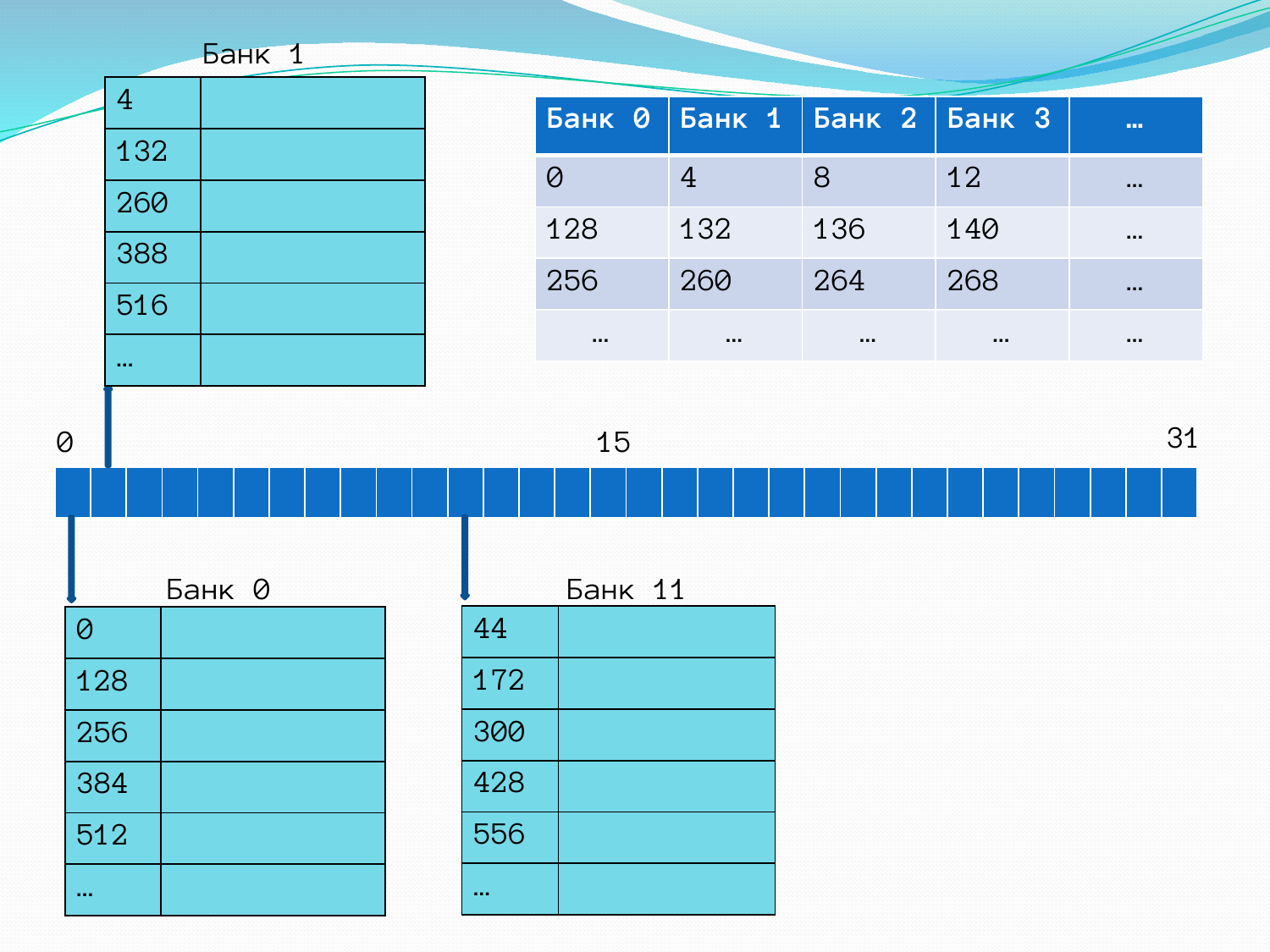

Банк 1
| 4 |  |
| --- | --- |
| 132 |  |
| 260 |  |
| 388 |  |
| 516 |  |
| … |  |
| Банк 0 | Банк 1 | Банк 2 | Банк 3 | … |
| --- | --- | --- | --- | --- |
| 0 | 4 | 8 | 12 | … |
| 128 | 132 | 136 | 140 | … |
| 256 | 260 | 264 | 268 | … |
| … | … | … | … | … |

31
0
15
|  |  |  |  |  |  |  |  |  |  |  |  |  |  |  |  |  |  |  |  |  |  |  |  |  |  |  |  |  |  |  |  |
| --- | --- | --- | --- | --- | --- | --- | --- | --- | --- | --- | --- | --- | --- | --- | --- | --- | --- | --- | --- | --- | --- | --- | --- | --- | --- | --- | --- | --- | --- | --- | --- |

Банк 0
Банк 11
| 44 |  |
| --- | --- |
| 172 |  |
| 300 |  |
| 428 |  |
| 556 |  |
| … |  |
| 0 |  |
| --- | --- |
| 128 |  |
| 256 |  |
| 384 |  |
| 512 |  |
| … |  |